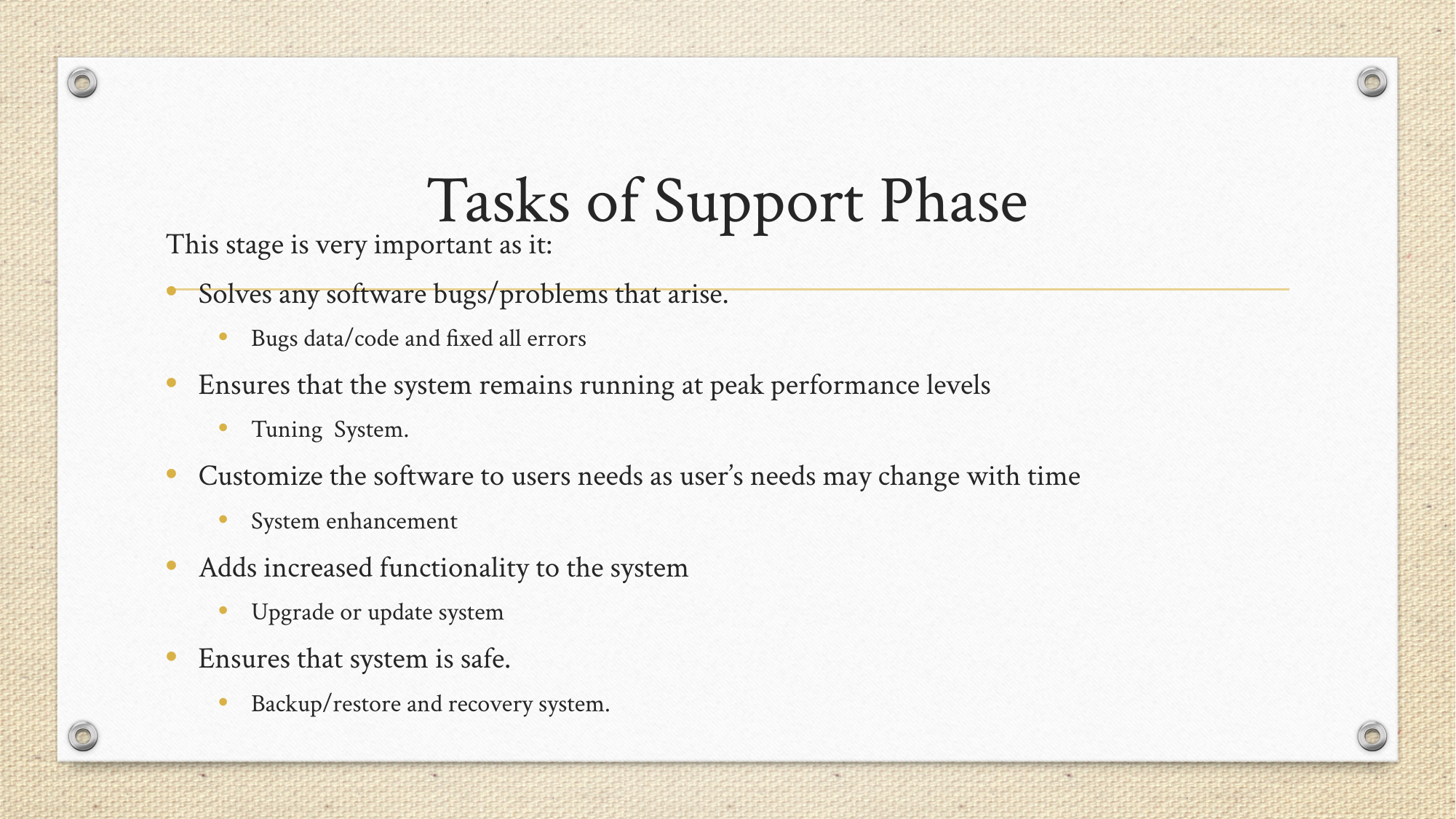

# Tasks of Support Phase
This stage is very important as it:
Solves any software bugs/problems that arise.
Bugs data/code and fixed all errors
Ensures that the system remains running at peak performance levels
Tuning  System.
Customize the software to users needs as user’s needs may change with time
System enhancement
Adds increased functionality to the system
Upgrade or update system
Ensures that system is safe.
Backup/restore and recovery system.